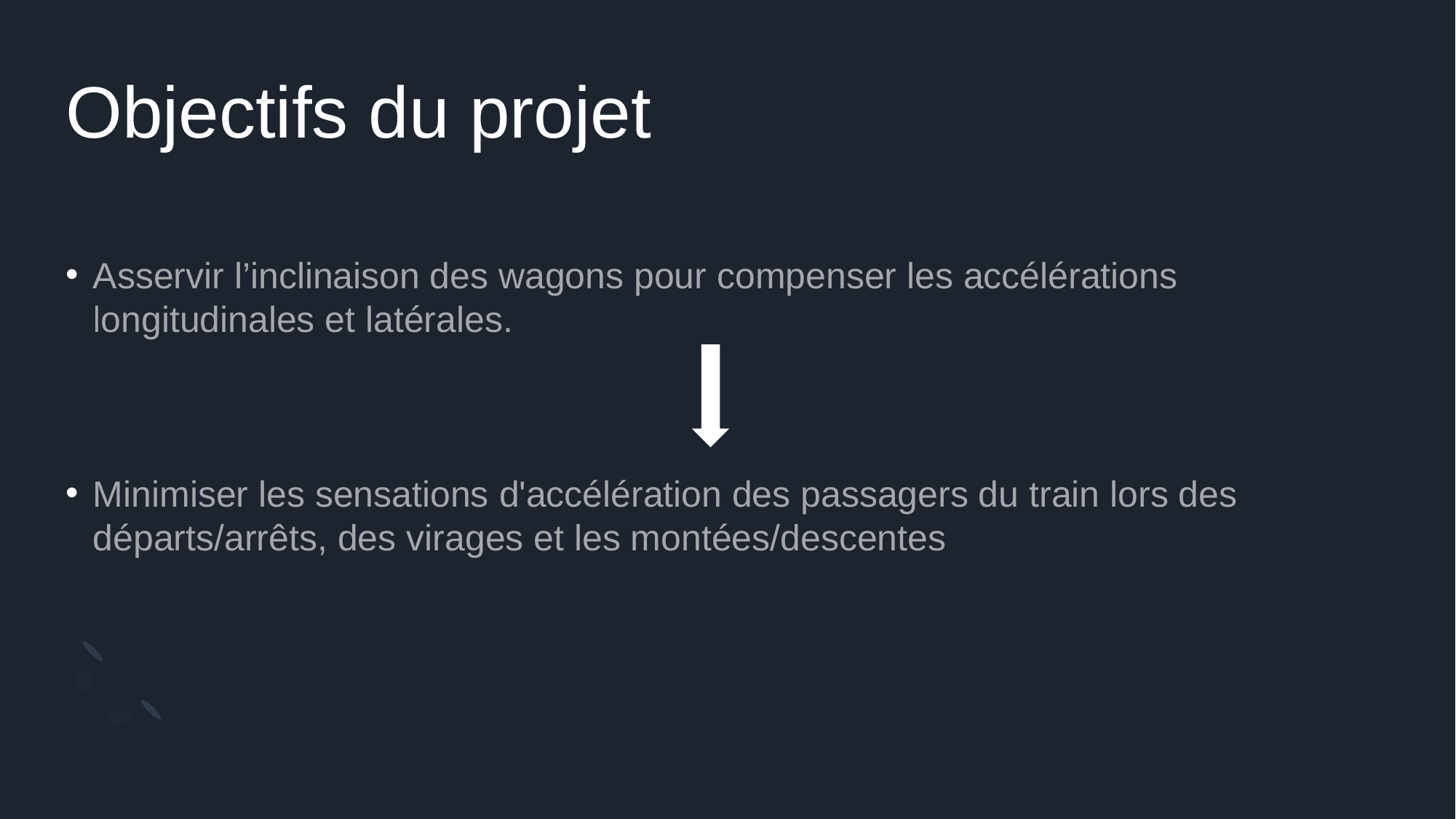

# Objectifs du projet
Asservir l’inclinaison des wagons pour compenser les accélérations longitudinales et latérales.

Minimiser les sensations d'accélération des passagers du train lors des départs/arrêts, des virages et les montées/descentes